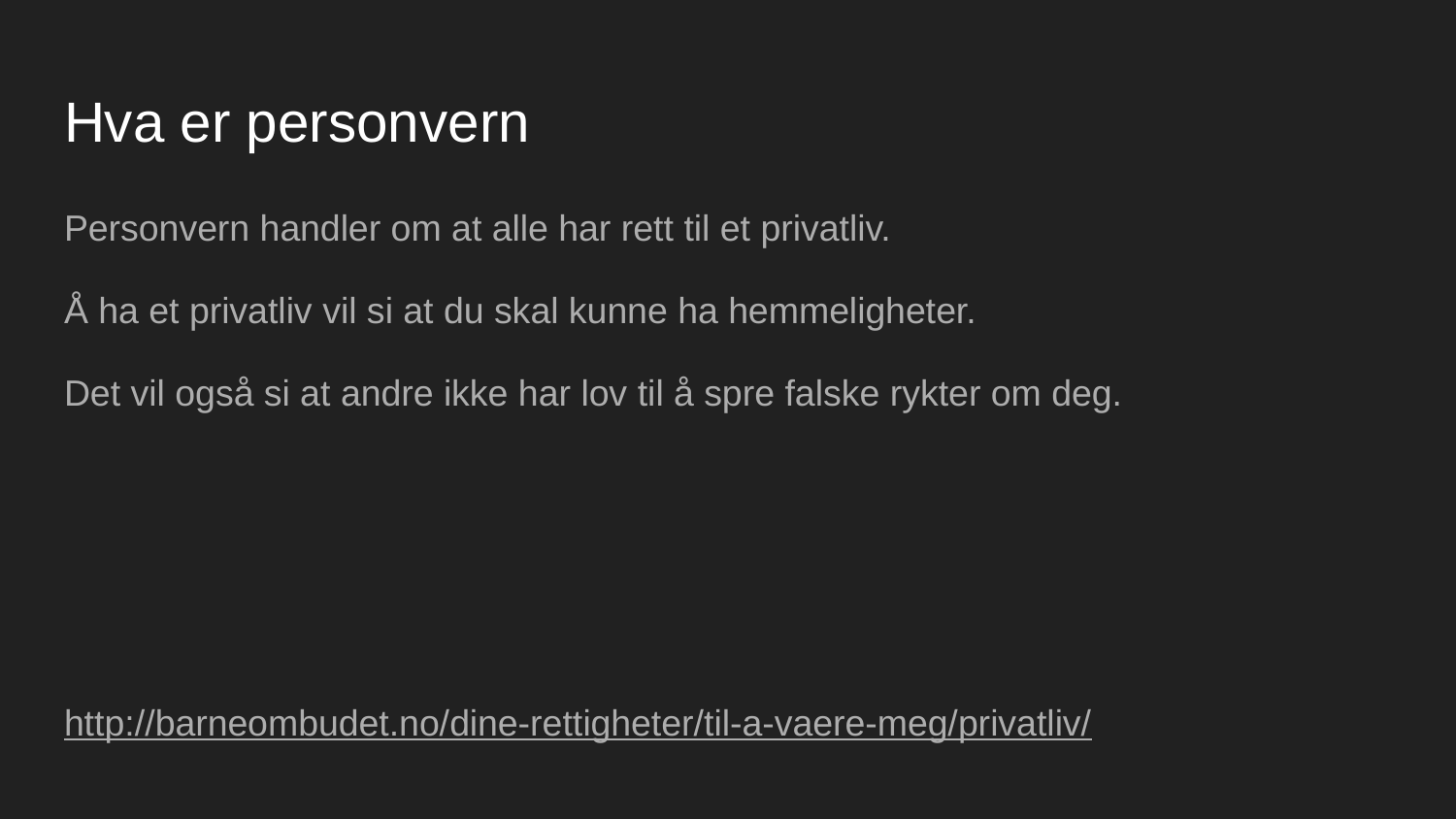

# Hva er personvern
Personvern handler om at alle har rett til et privatliv.
Å ha et privatliv vil si at du skal kunne ha hemmeligheter.
Det vil også si at andre ikke har lov til å spre falske rykter om deg.

http://barneombudet.no/dine-rettigheter/til-a-vaere-meg/privatliv/